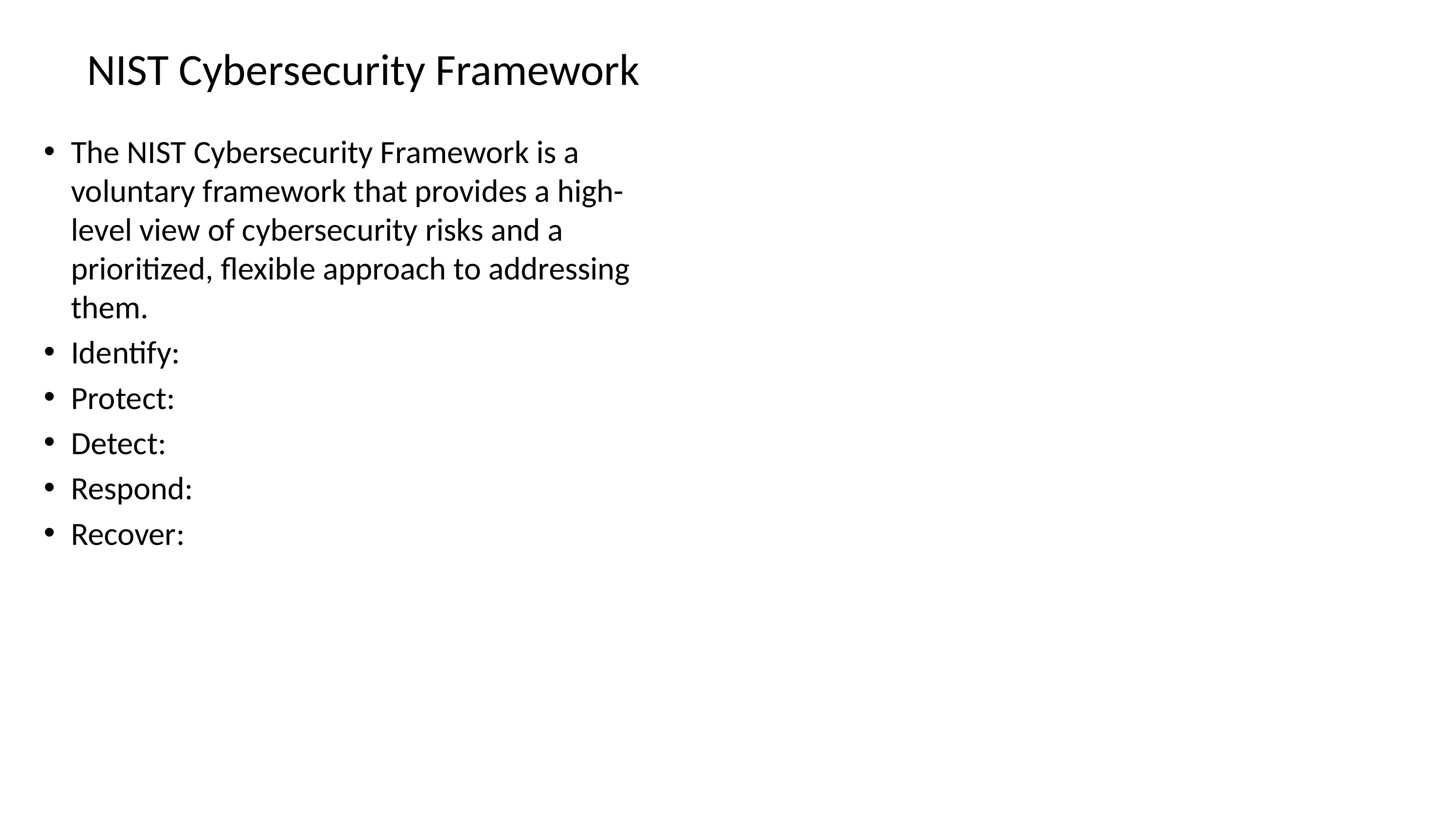

# NIST Cybersecurity Framework
The NIST Cybersecurity Framework is a voluntary framework that provides a high-level view of cybersecurity risks and a prioritized, flexible approach to addressing them.
Identify:
Protect:
Detect:
Respond:
Recover: